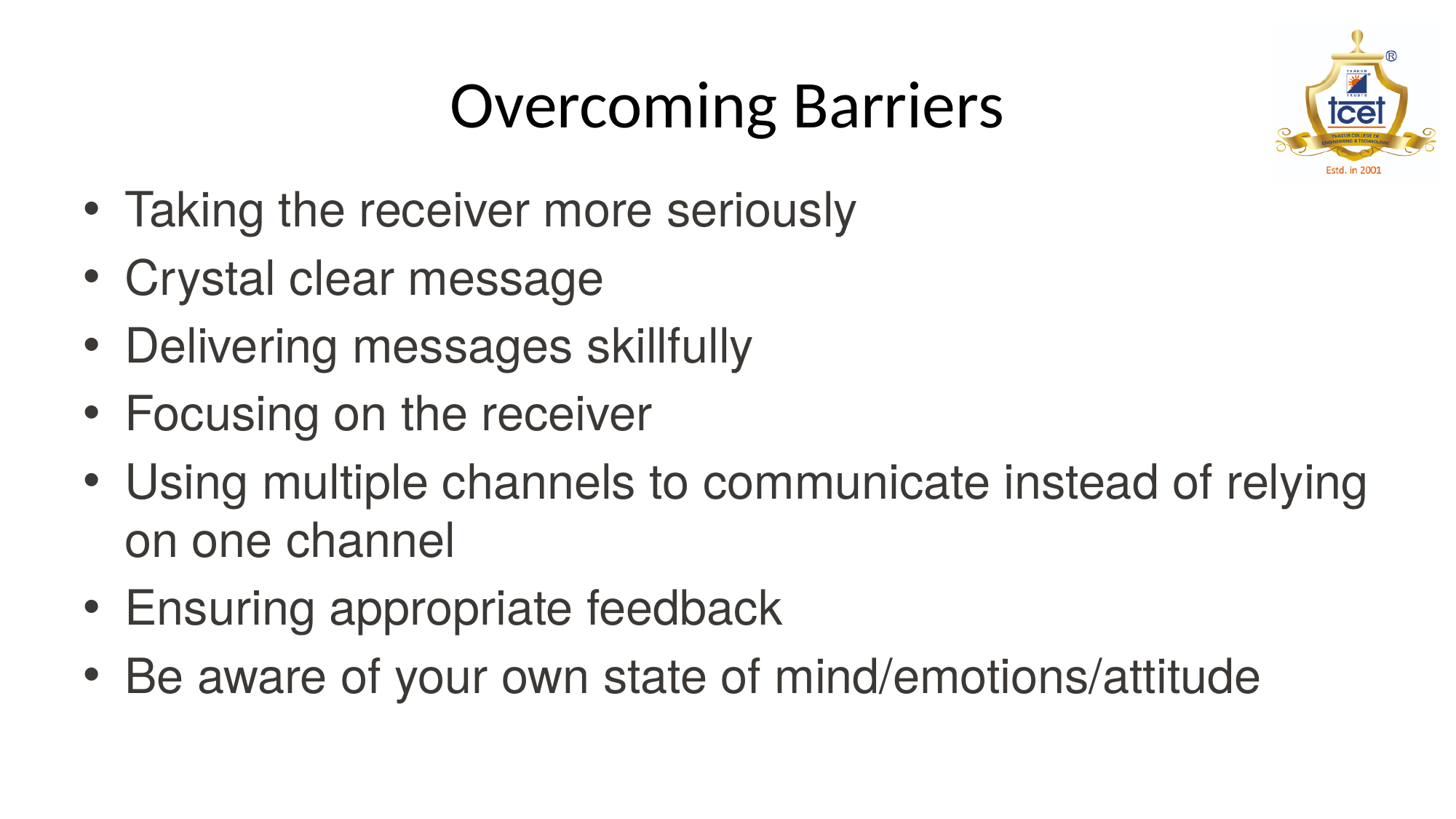

# Overcoming Barriers
Taking the receiver more seriously
Crystal clear message
Delivering messages skillfully
Focusing on the receiver
Using multiple channels to communicate instead of relying on one channel
Ensuring appropriate feedback
Be aware of your own state of mind/emotions/attitude